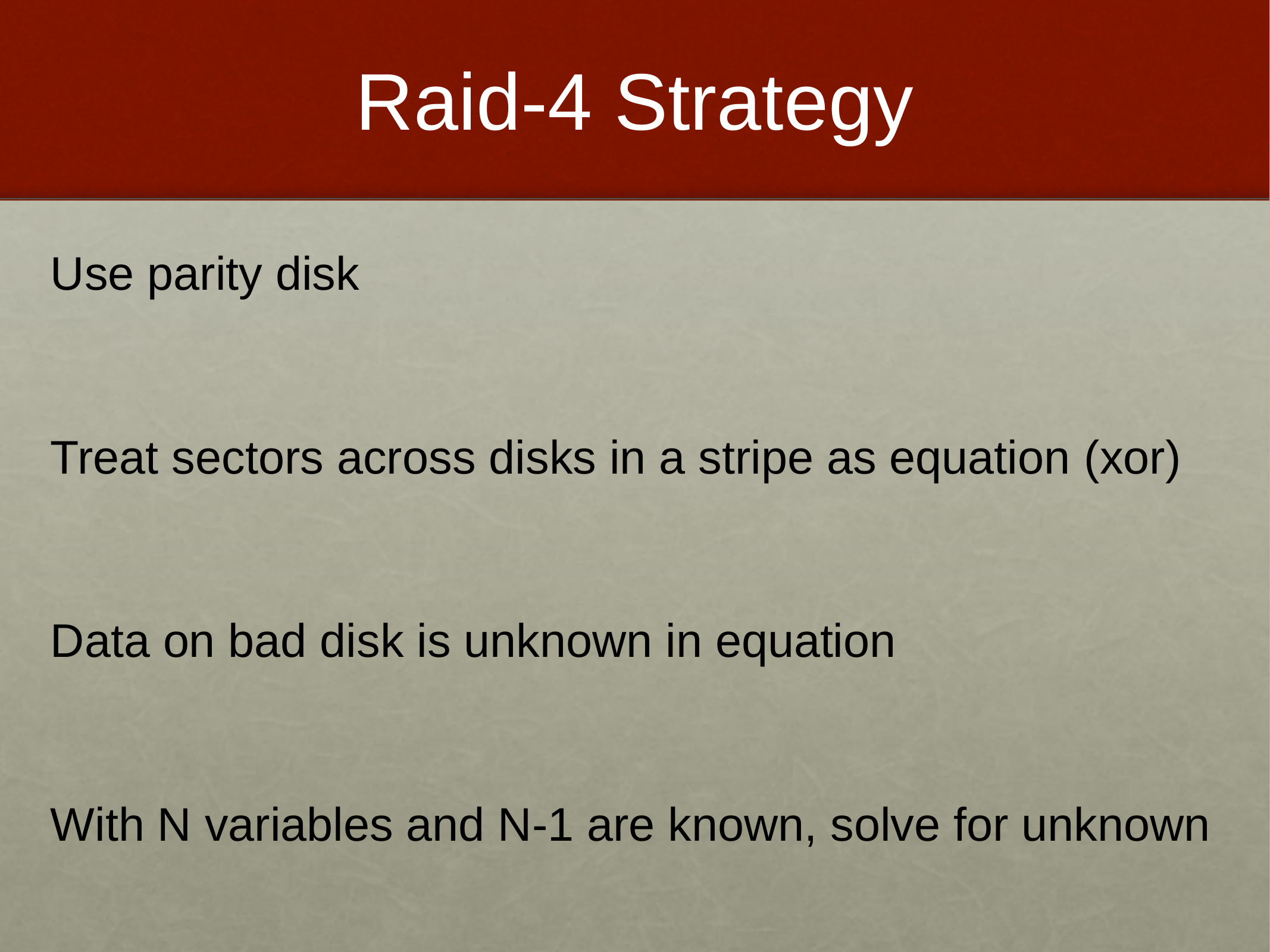

# Raid-4 Strategy
Use parity disk

Treat sectors across disks in a stripe as equation (xor)

Data on bad disk is unknown in equation

With N variables and N-1 are known, solve for unknown